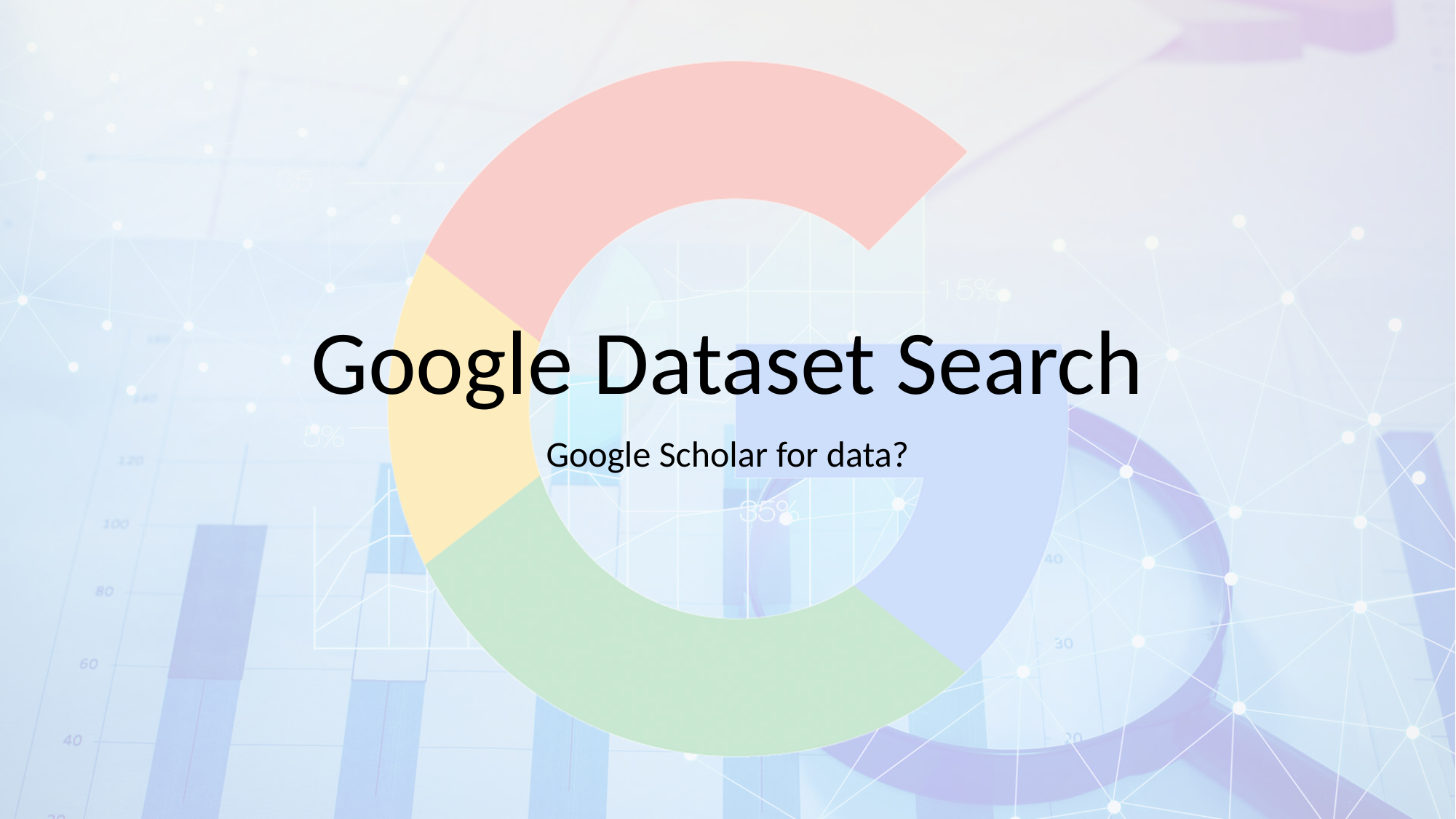

# Google Dataset Search
Google Scholar for data?